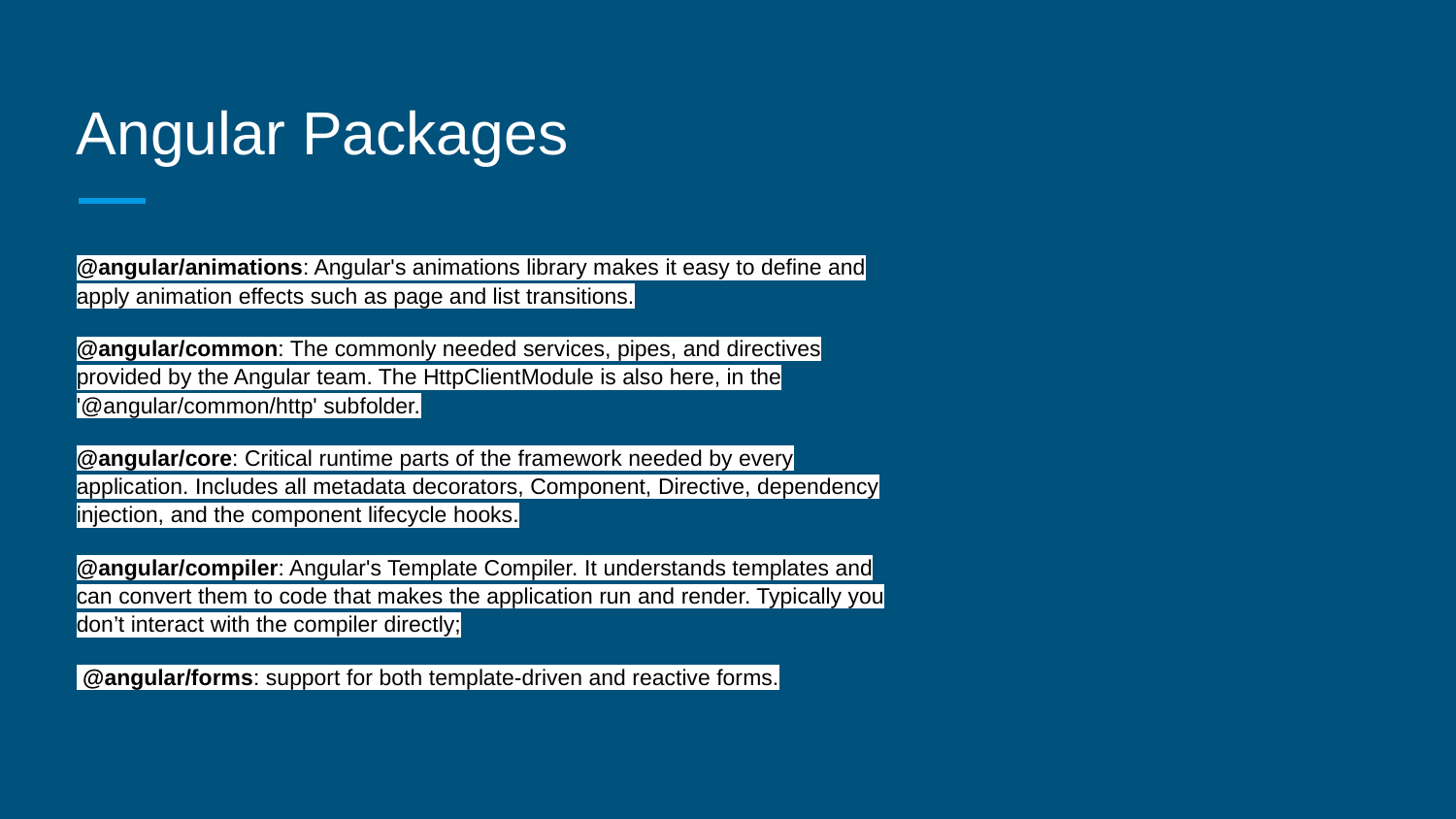

# Angular Packages
@angular/animations: Angular's animations library makes it easy to define and apply animation effects such as page and list transitions.
@angular/common: The commonly needed services, pipes, and directives provided by the Angular team. The HttpClientModule is also here, in the '@angular/common/http' subfolder.
@angular/core: Critical runtime parts of the framework needed by every application. Includes all metadata decorators, Component, Directive, dependency injection, and the component lifecycle hooks.
@angular/compiler: Angular's Template Compiler. It understands templates and can convert them to code that makes the application run and render. Typically you don’t interact with the compiler directly;
 @angular/forms: support for both template-driven and reactive forms.